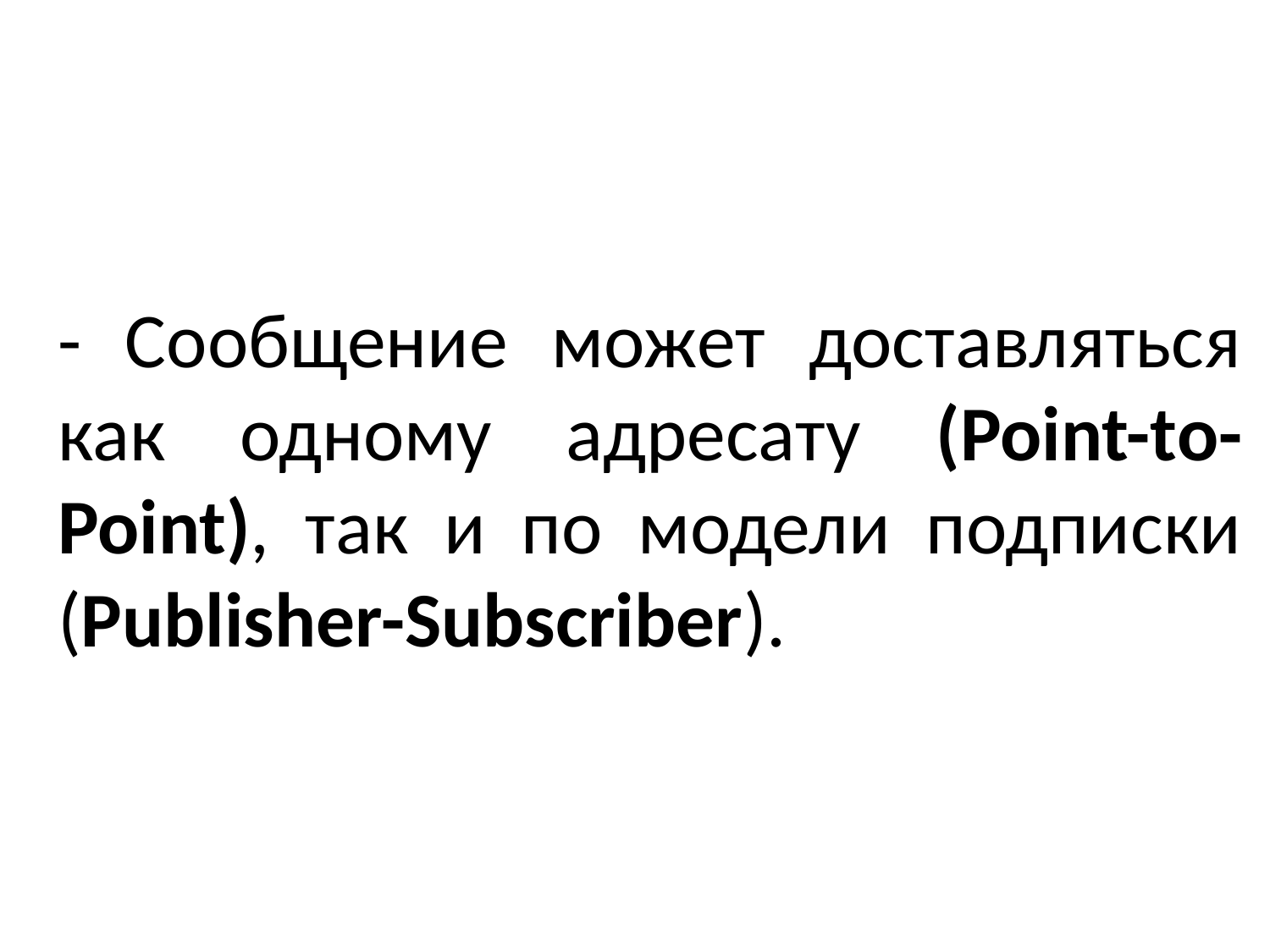

# - Сообщение может доставляться как одному адресату (Point-to-Point), так и по модели подписки (Publisher-Subscriber).